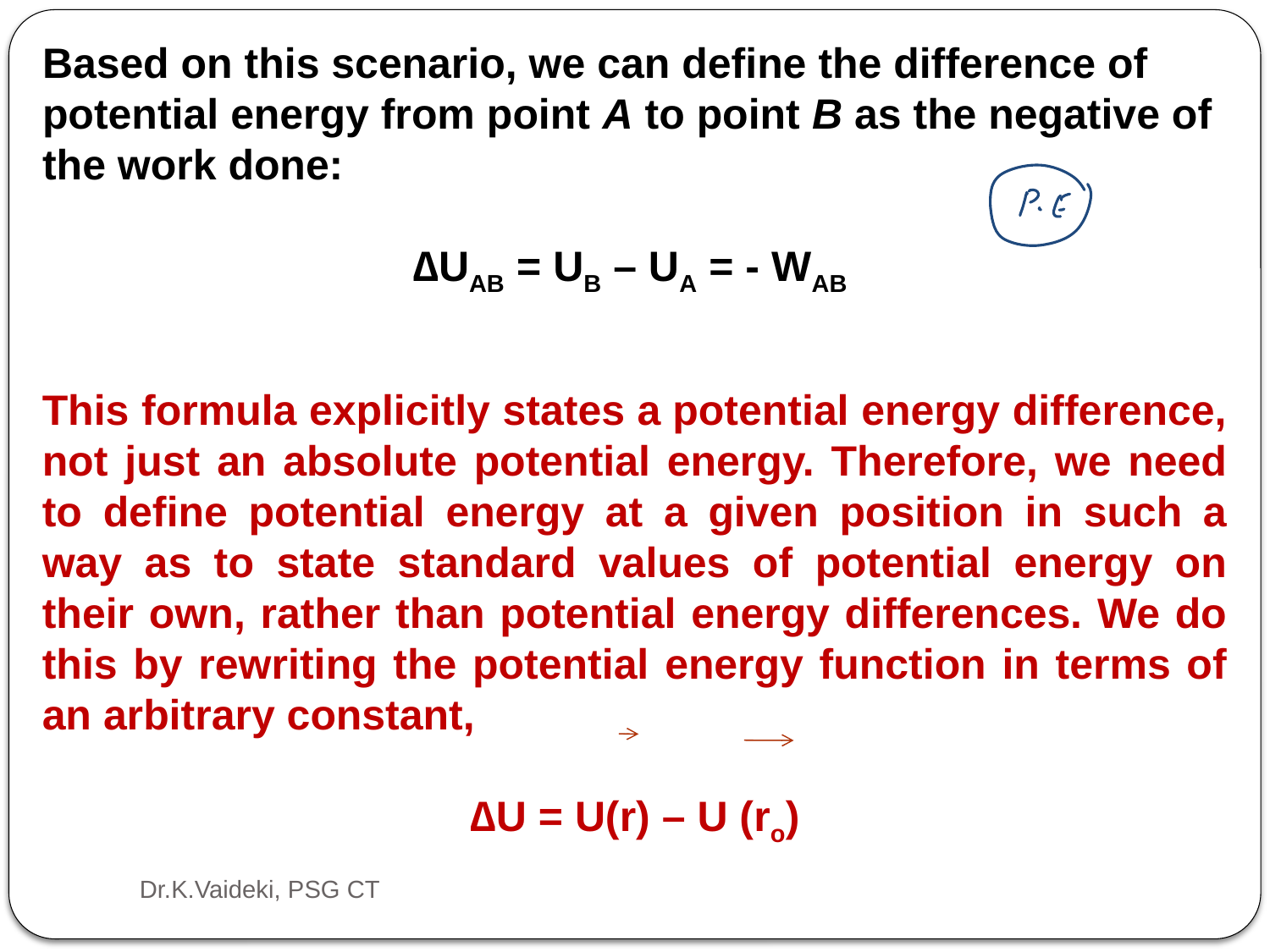

Based on this scenario, we can define the difference of potential energy from point A to point B as the negative of the work done:

∆UAB = UB – UA = - WAB
This formula explicitly states a potential energy difference, not just an absolute potential energy. Therefore, we need to define potential energy at a given position in such a way as to state standard values of potential energy on their own, rather than potential energy differences. We do this by rewriting the potential energy function in terms of an arbitrary constant,

∆U = U(r) – U (ro)
Dr.K.Vaideki, PSG CT